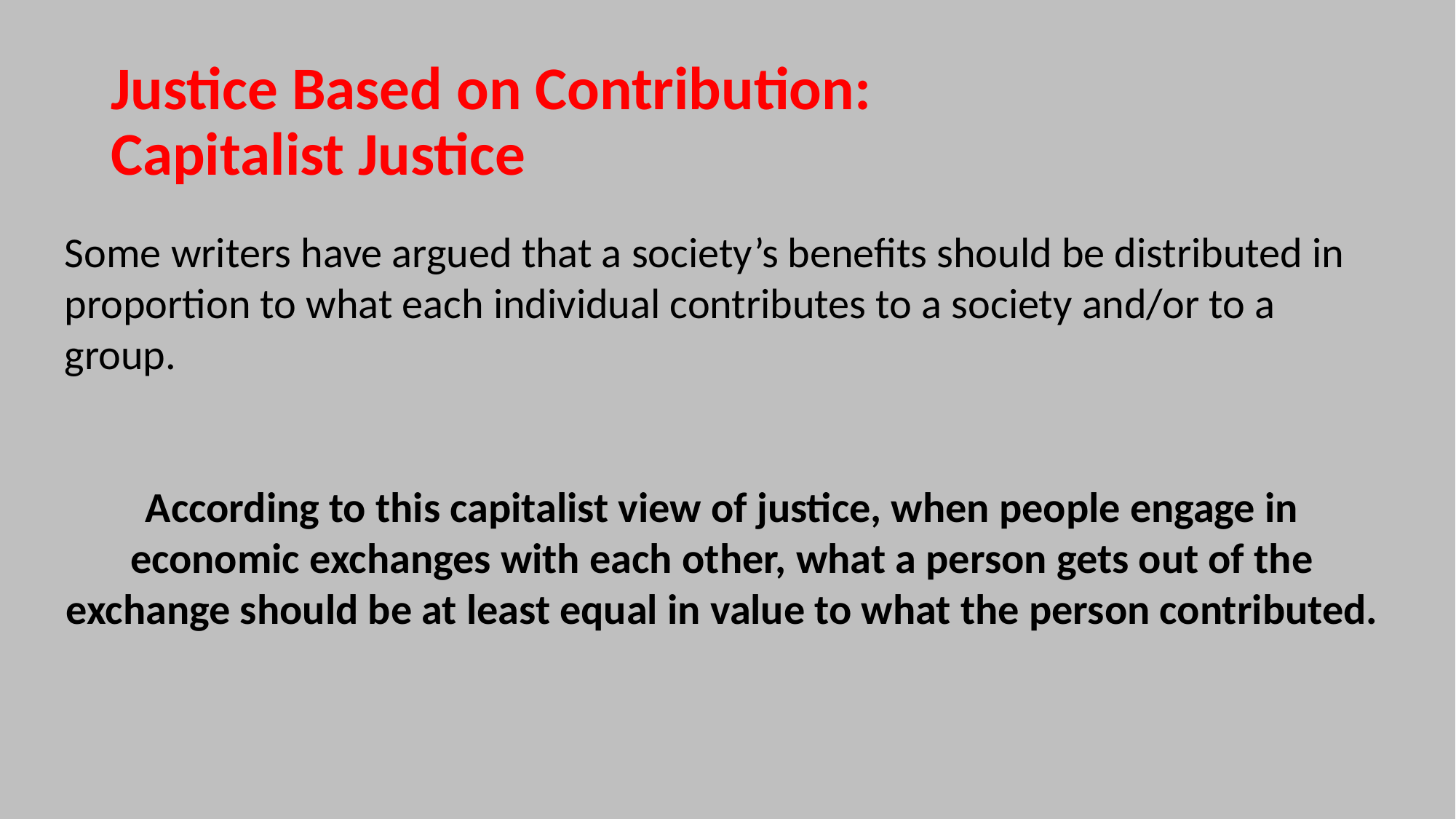

# Justice Based on Contribution: Capitalist Justice
Some writers have argued that a society’s benefits should be distributed in proportion to what each individual contributes to a society and/or to a group.

According to this capitalist view of justice, when people engage in economic exchanges with each other, what a person gets out of the exchange should be at least equal in value to what the person contributed.